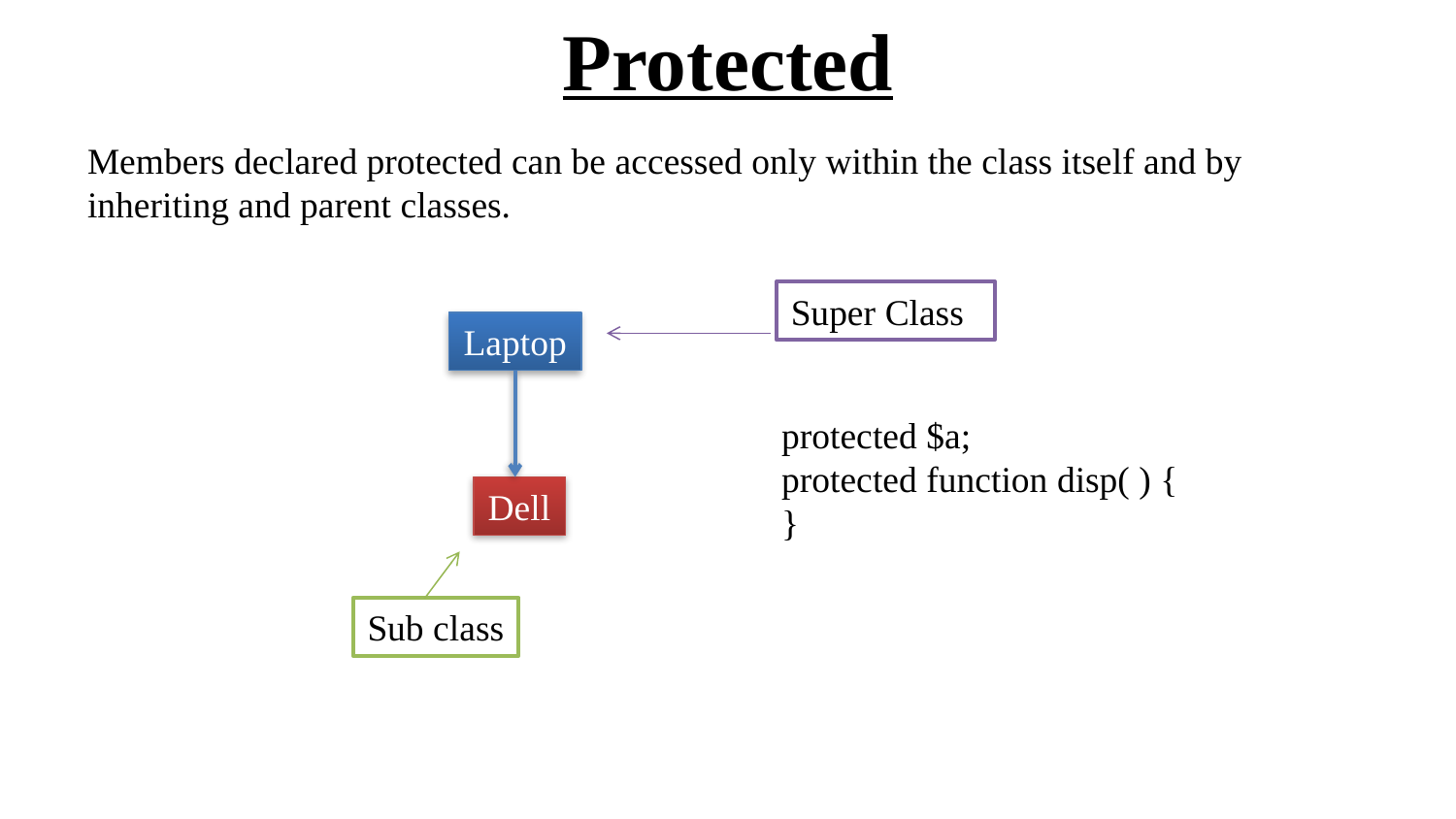

# Protected
Members declared protected can be accessed only within the class itself and by inheriting and parent classes.
Super Class
Laptop
protected $a;
protected function disp( ) {
}
Dell
Sub class